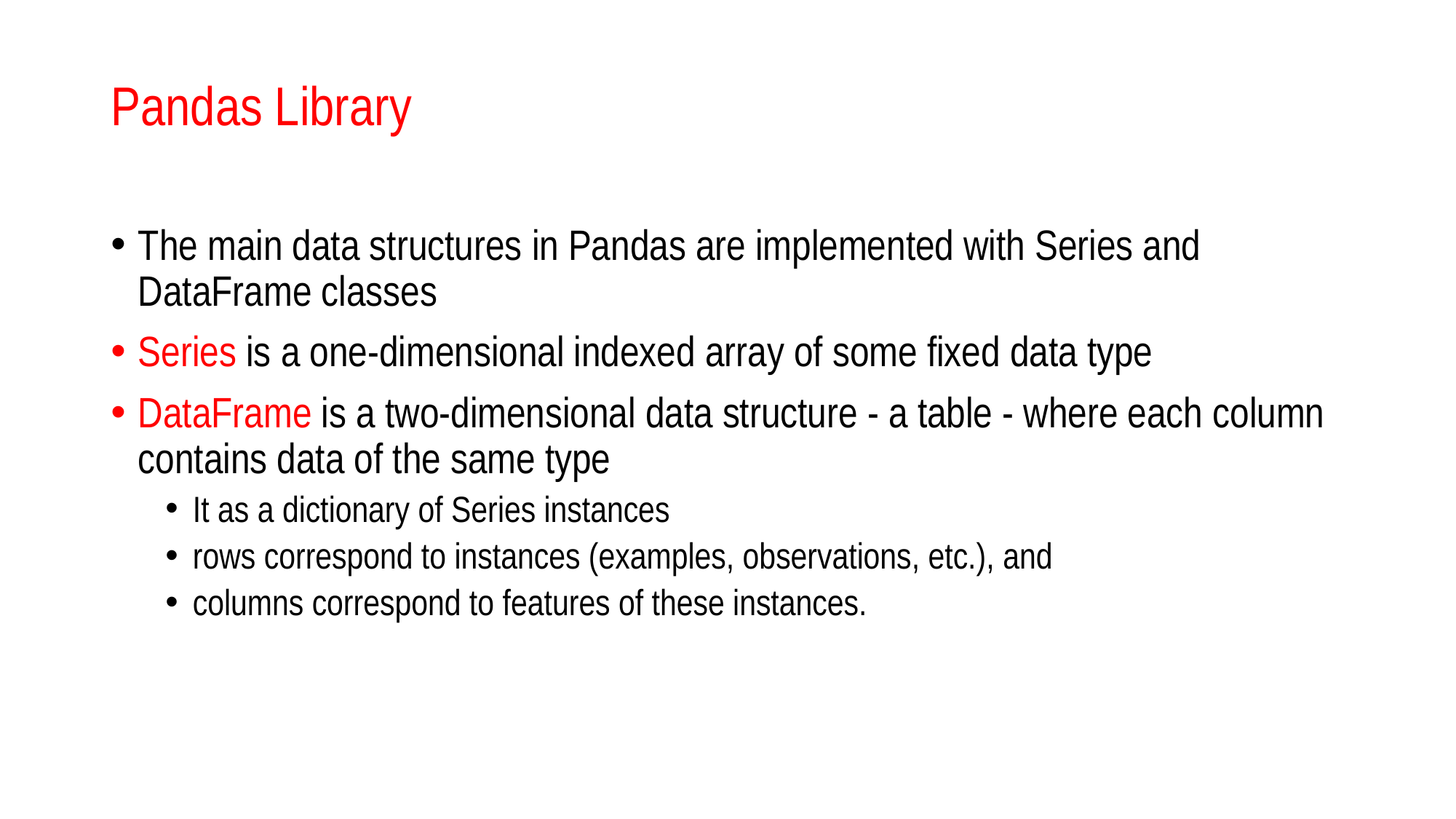

# Pandas Library
The main data structures in Pandas are implemented with Series and DataFrame classes
Series is a one-dimensional indexed array of some fixed data type
DataFrame is a two-dimensional data structure - a table - where each column contains data of the same type
It as a dictionary of Series instances
rows correspond to instances (examples, observations, etc.), and
columns correspond to features of these instances.